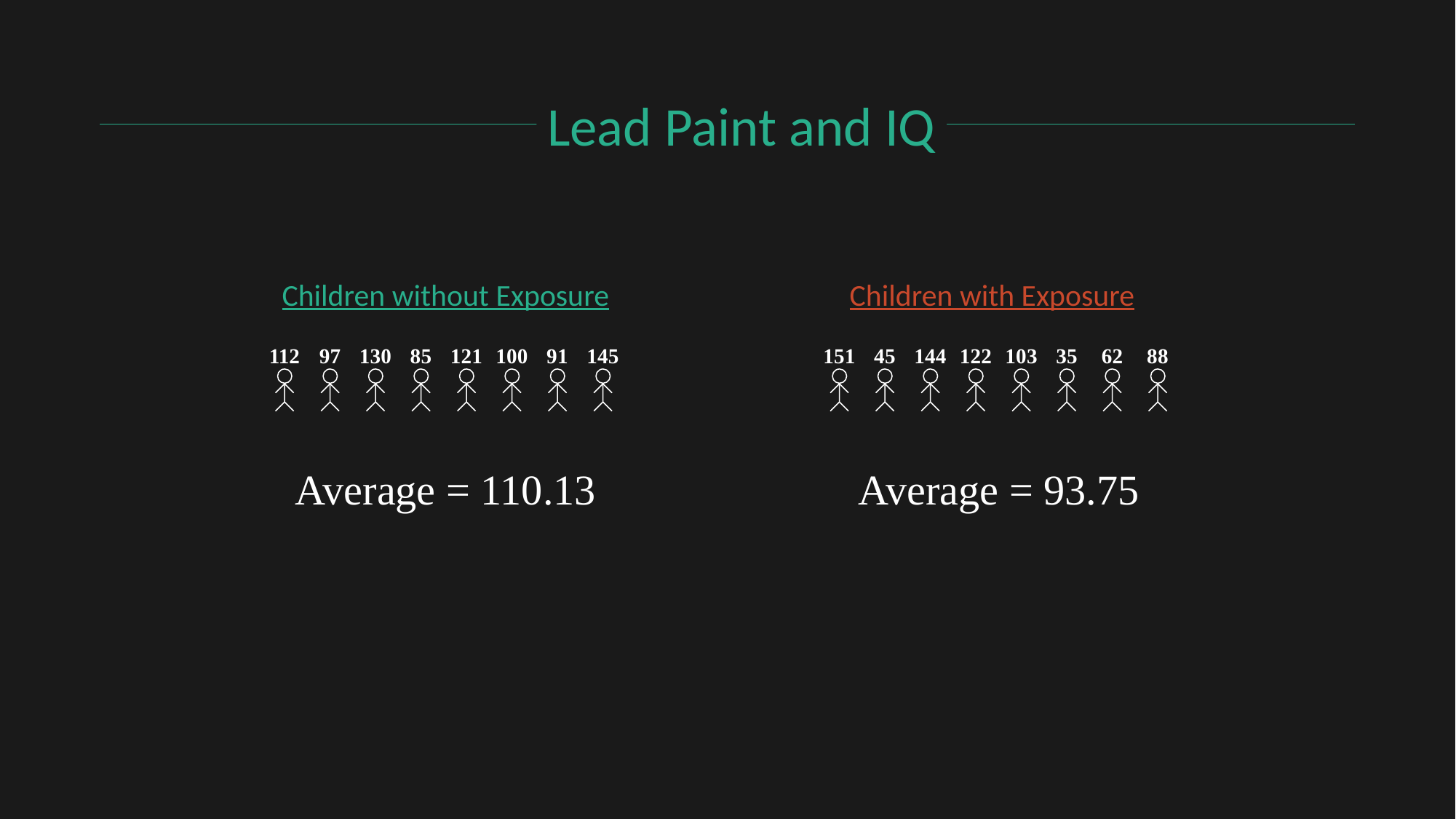

Lead Paint and IQ
Children without Exposure
Children with Exposure
112

97

130

85

121

100

91

145

151

45

144

122

103

35

62

88

Average = 110.13
Average = 93.75